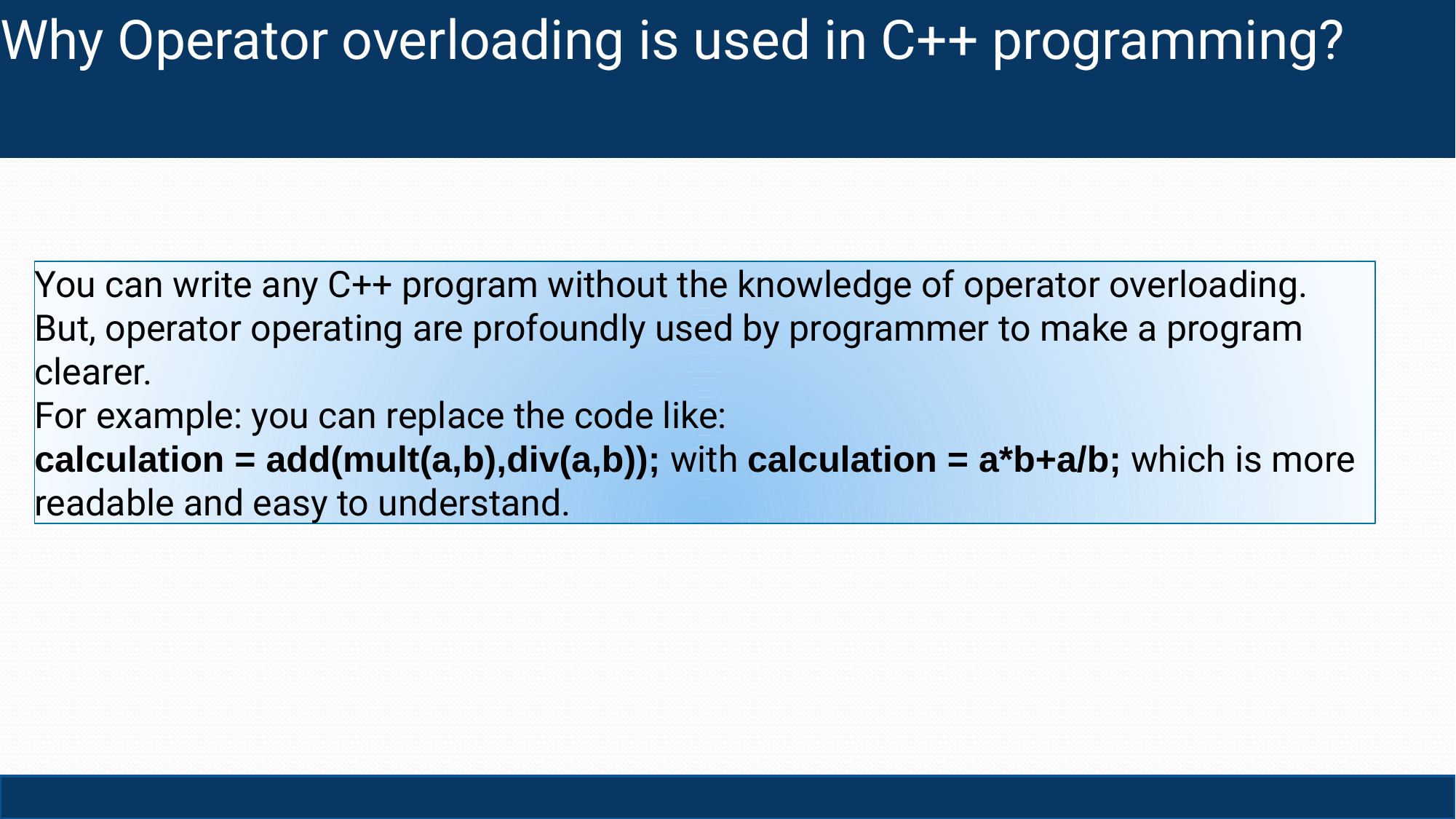

# Why Operator overloading is used in C++ programming?
You can write any C++ program without the knowledge of operator overloading. But, operator operating are profoundly used by programmer to make a program clearer.
For example: you can replace the code like:
calculation = add(mult(a,b),div(a,b)); with calculation = a*b+a/b; which is more readable and easy to understand.